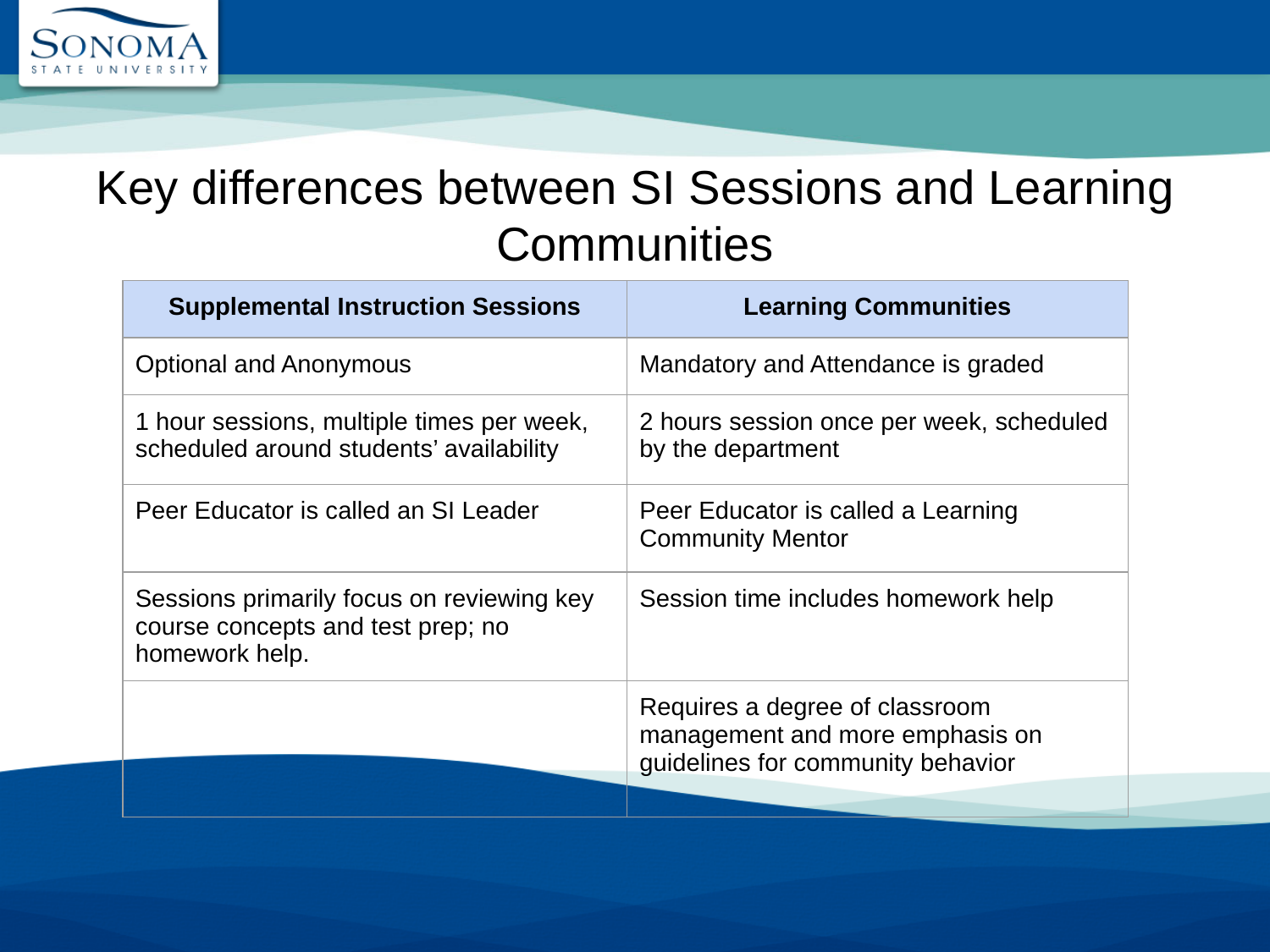

Key differences between SI Sessions and Learning Communities
| Supplemental Instruction Sessions | Learning Communities |
| --- | --- |
| Optional and Anonymous | Mandatory and Attendance is graded |
| 1 hour sessions, multiple times per week, scheduled around students’ availability | 2 hours session once per week, scheduled by the department |
| Peer Educator is called an SI Leader | Peer Educator is called a Learning Community Mentor |
| Sessions primarily focus on reviewing key course concepts and test prep; no homework help. | Session time includes homework help |
|  | Requires a degree of classroom management and more emphasis on guidelines for community behavior |